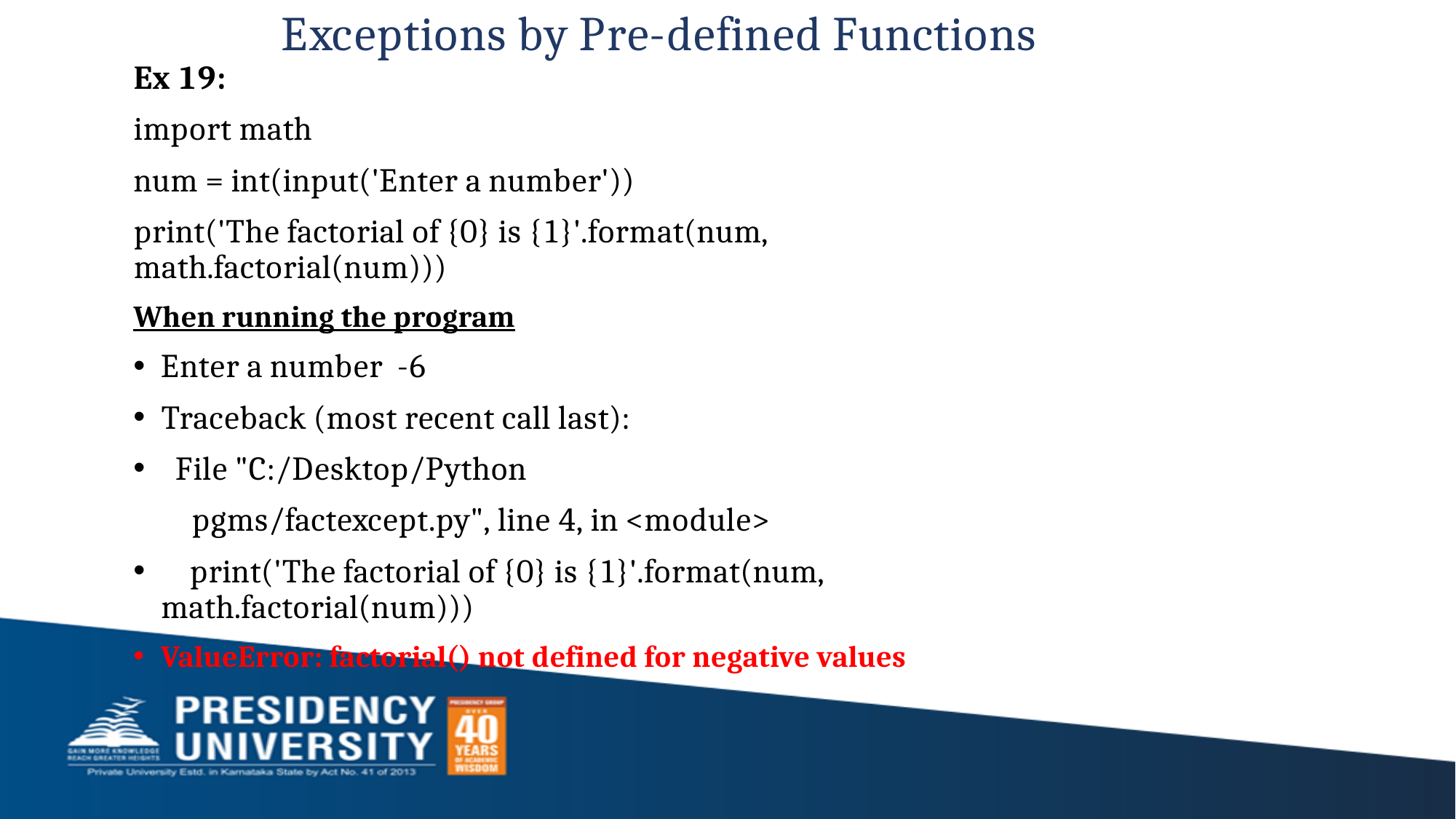

# Exceptions by Pre-defined Functions
Ex 19:
import math
num = int(input('Enter a number'))
print('The factorial of {0} is {1}'.format(num, math.factorial(num)))
When running the program
Enter a number  -6
Traceback (most recent call last):
  File "C:/Desktop/Python
        pgms/factexcept.py", line 4, in <module>
    print('The factorial of {0} is {1}'.format(num, math.factorial(num)))
ValueError: factorial() not defined for negative values